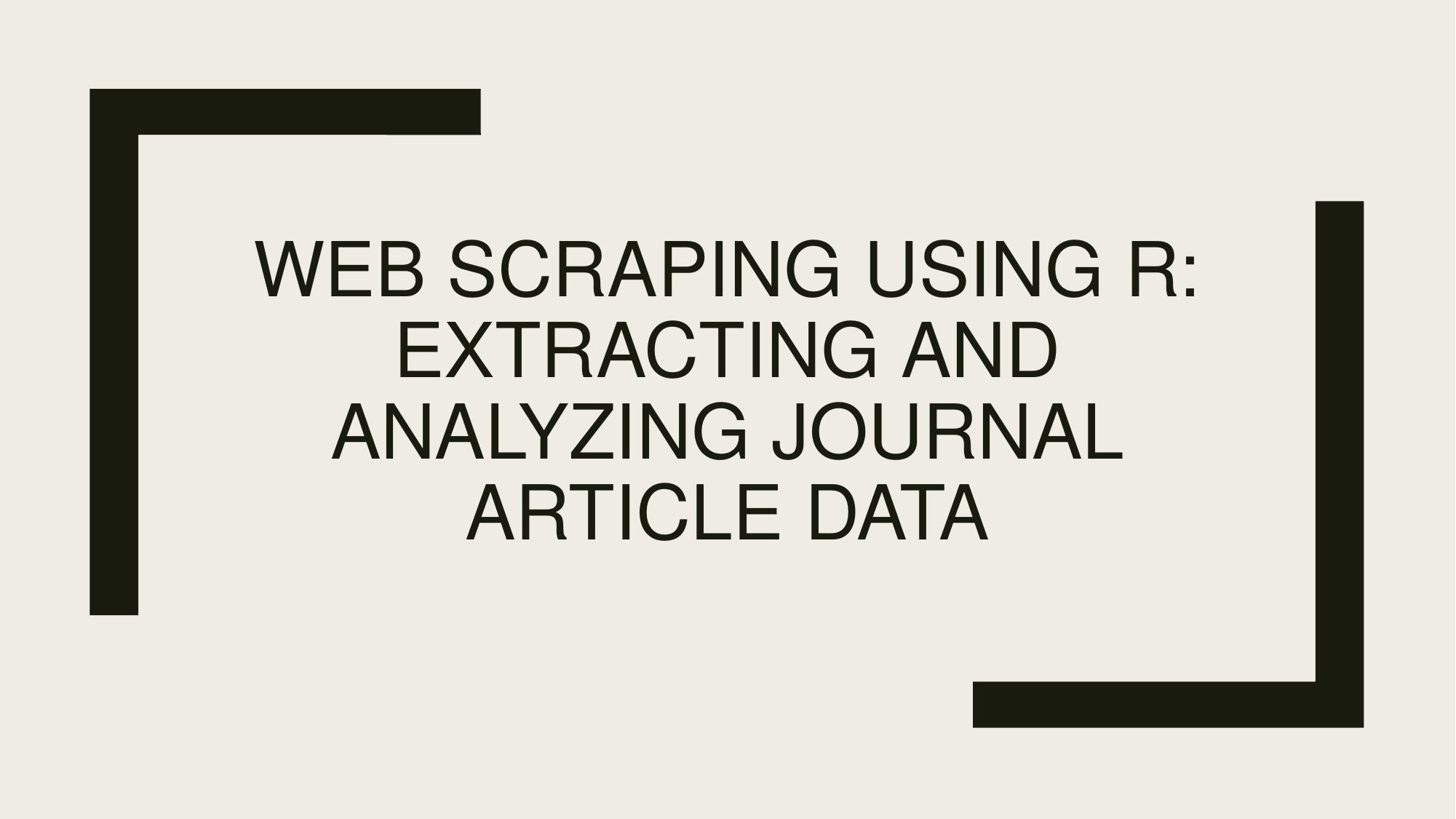

# Web Scraping using R: Extracting and Analyzing Journal Article Data